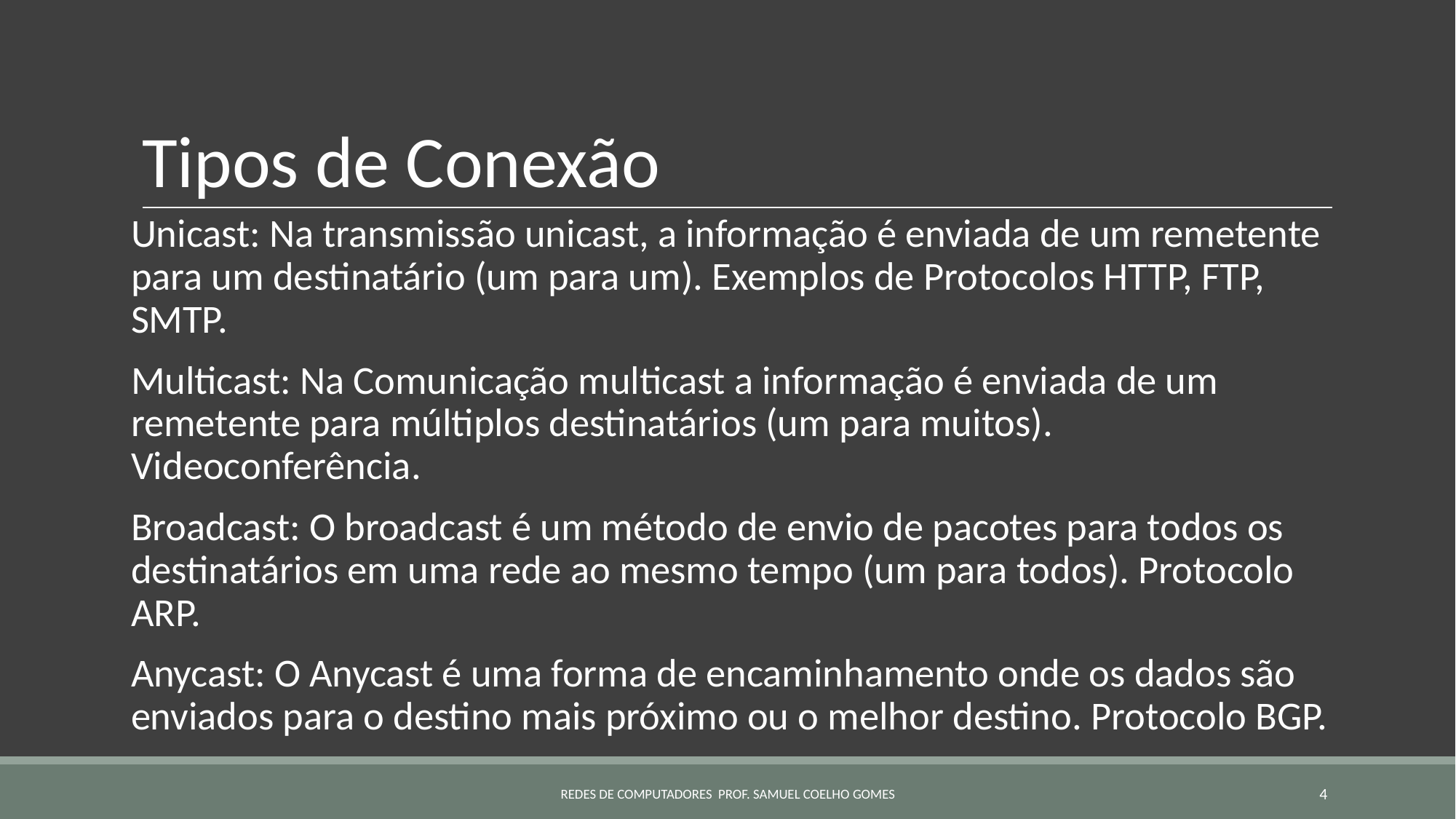

# Tipos de Conexão
Unicast: Na transmissão unicast, a informação é enviada de um remetente para um destinatário (um para um). Exemplos de Protocolos HTTP, FTP, SMTP.
Multicast: Na Comunicação multicast a informação é enviada de um remetente para múltiplos destinatários (um para muitos). Videoconferência.
Broadcast: O broadcast é um método de envio de pacotes para todos os destinatários em uma rede ao mesmo tempo (um para todos). Protocolo ARP.
Anycast: O Anycast é uma forma de encaminhamento onde os dados são enviados para o destino mais próximo ou o melhor destino. Protocolo BGP.
REDES DE COMPUTADORES  PROF. SAMUEL COELHO GOMES
4